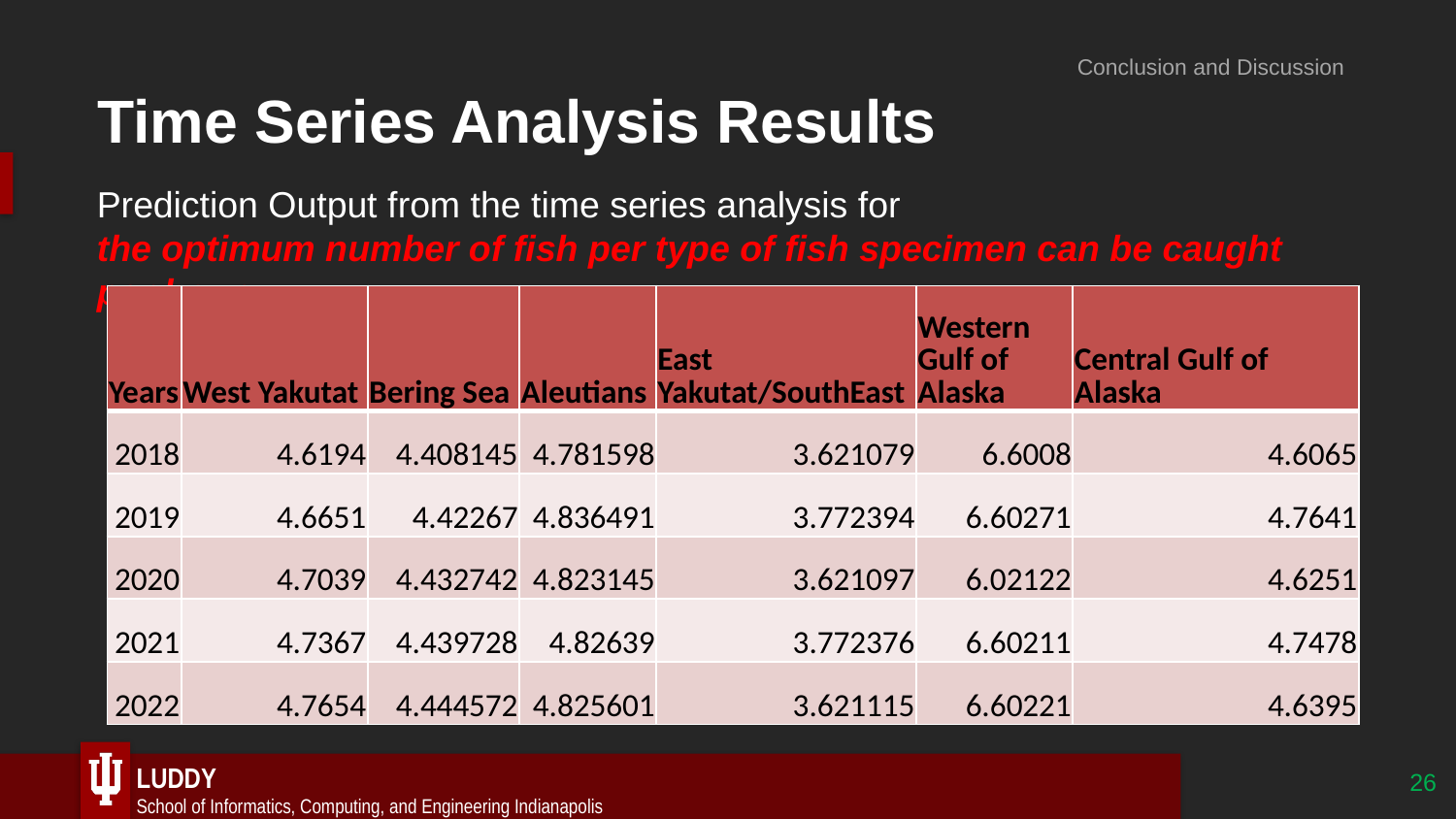

Conclusion and Discussion
# Time Series Analysis Results
Prediction Output from the time series analysis for
the optimum number of fish per type of fish specimen can be caught per hour.
| Years | West Yakutat | Bering Sea | Aleutians | East Yakutat/SouthEast | Western Gulf of Alaska | Central Gulf of Alaska |
| --- | --- | --- | --- | --- | --- | --- |
| 2018 | 4.6194 | 4.408145 | 4.781598 | 3.621079 | 6.6008 | 4.6065 |
| 2019 | 4.6651 | 4.42267 | 4.836491 | 3.772394 | 6.60271 | 4.7641 |
| 2020 | 4.7039 | 4.432742 | 4.823145 | 3.621097 | 6.02122 | 4.6251 |
| 2021 | 4.7367 | 4.439728 | 4.82639 | 3.772376 | 6.60211 | 4.7478 |
| 2022 | 4.7654 | 4.444572 | 4.825601 | 3.621115 | 6.60221 | 4.6395 |